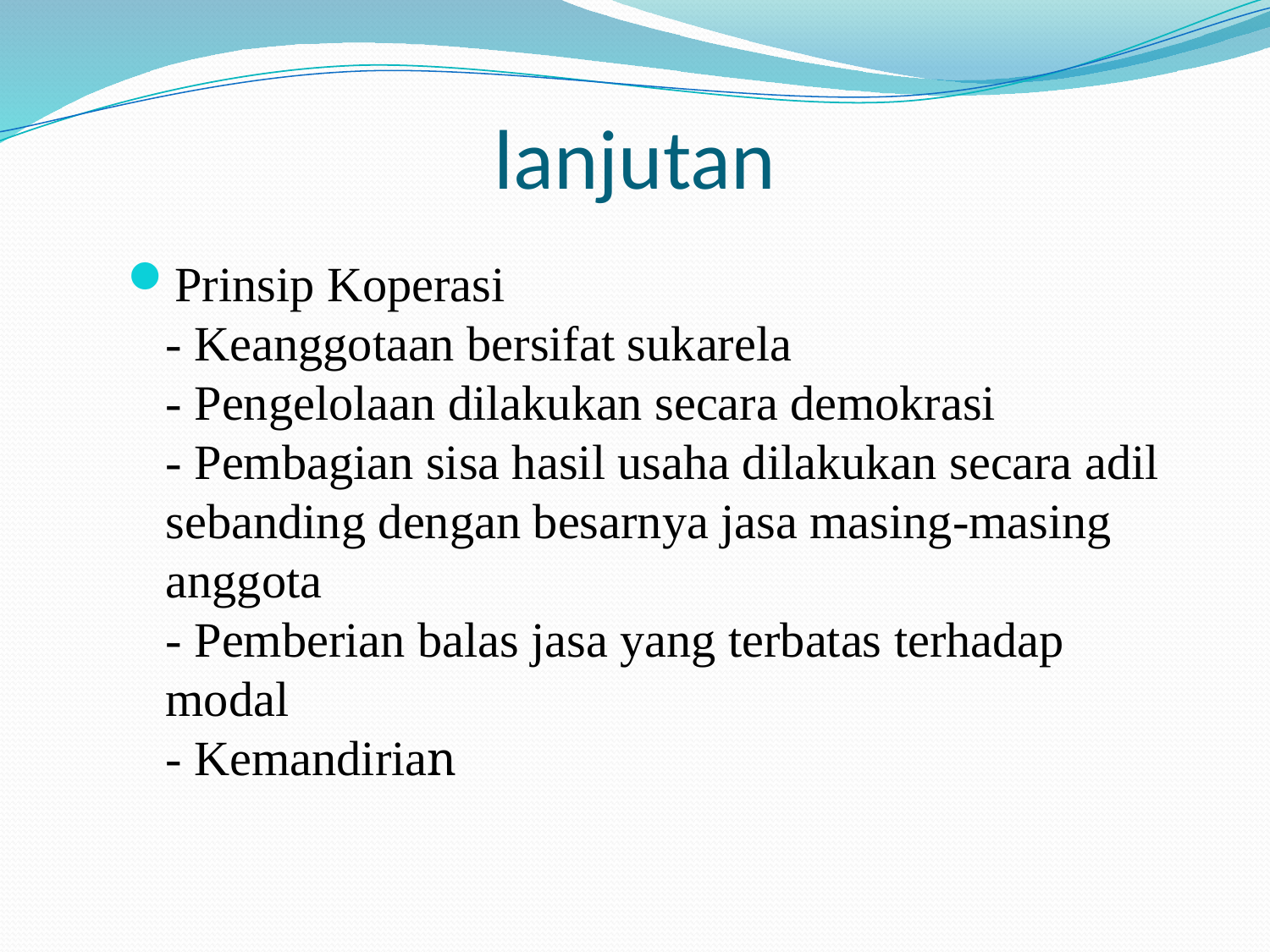

# lanjutan
Prinsip Koperasi
- Keanggotaan bersifat sukarela
- Pengelolaan dilakukan secara demokrasi
- Pembagian sisa hasil usaha dilakukan secara adil sebanding dengan besarnya jasa masing-masing anggota
- Pemberian balas jasa yang terbatas terhadap modal
- Kemandirian